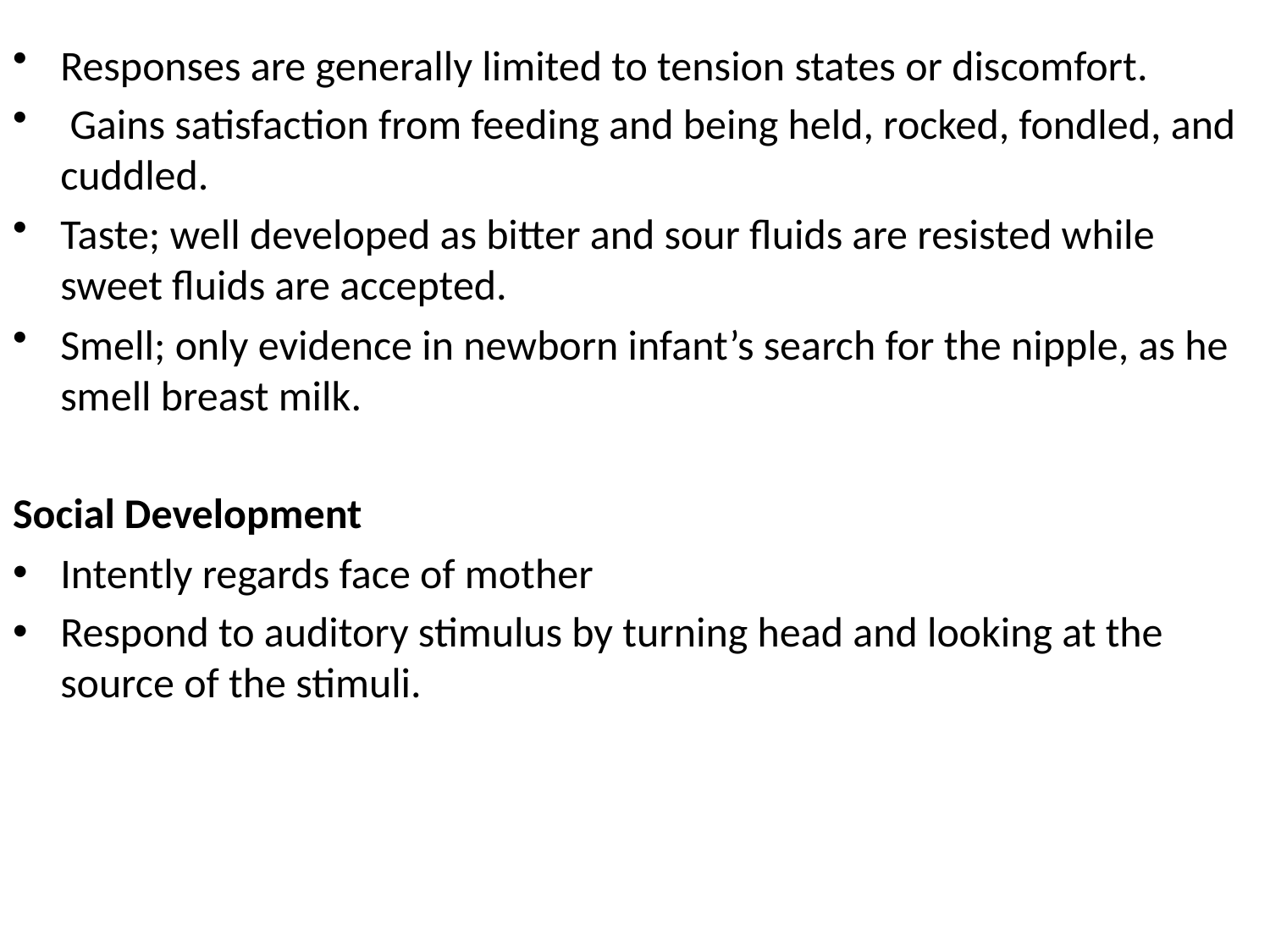

Responses are generally limited to tension states or discomfort.
 Gains satisfaction from feeding and being held, rocked, fondled, and cuddled.
Taste; well developed as bitter and sour fluids are resisted while sweet fluids are accepted.
Smell; only evidence in newborn infant’s search for the nipple, as he smell breast milk.

Social Development
Intently regards face of mother
Respond to auditory stimulus by turning head and looking at the source of the stimuli.